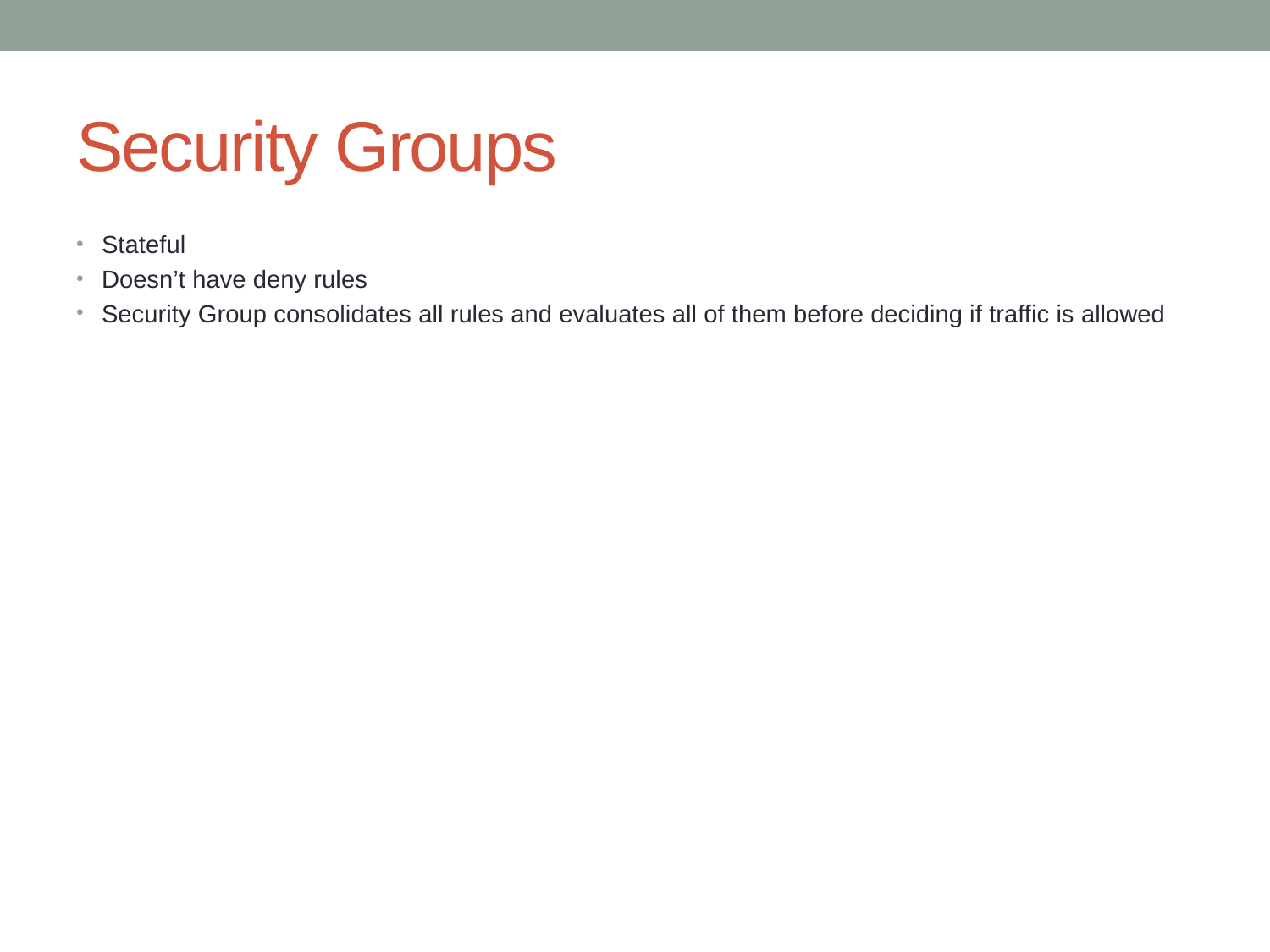

# Security Groups
Stateful
Doesn’t have deny rules
Security Group consolidates all rules and evaluates all of them before deciding if traffic is allowed